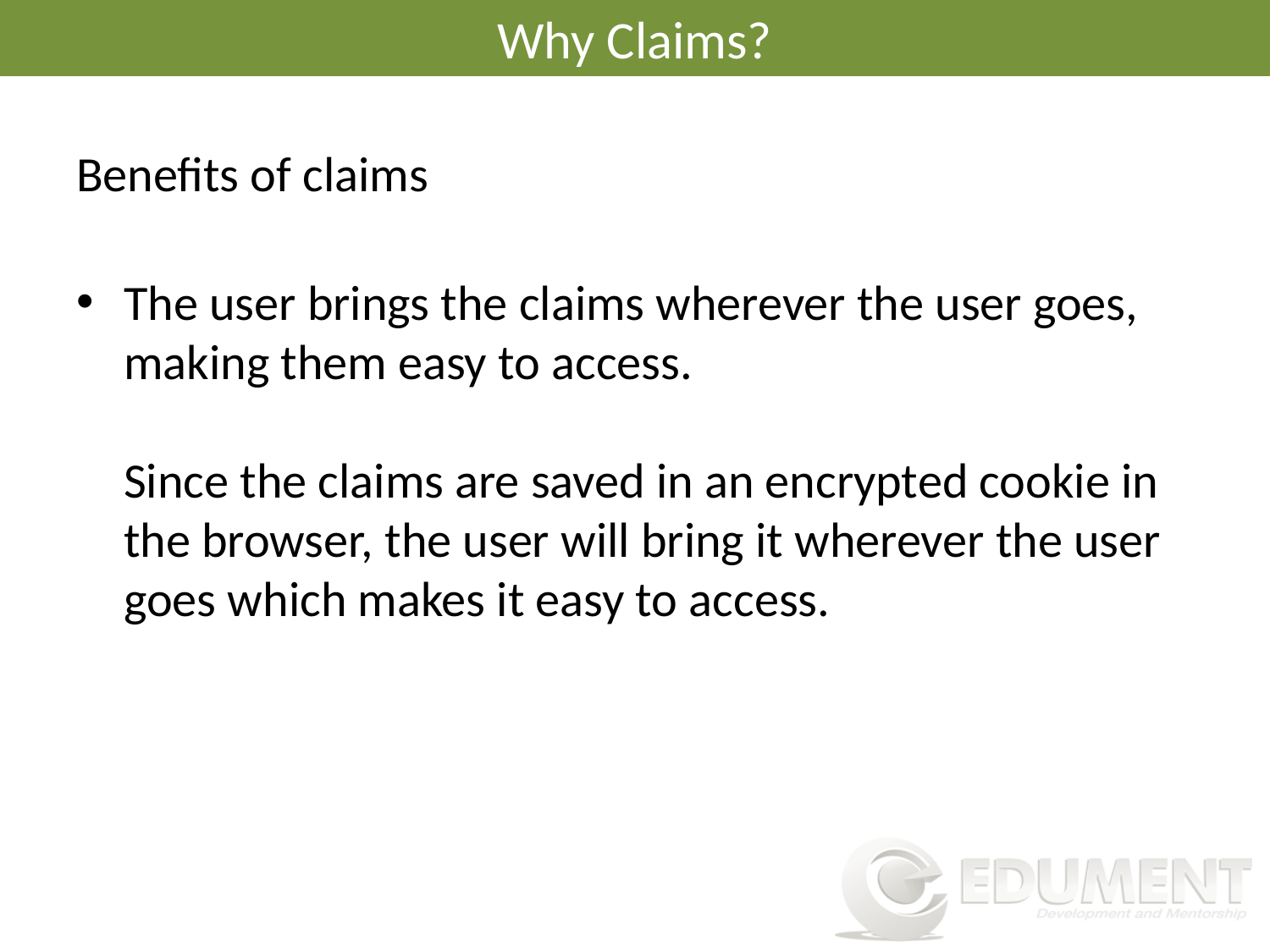

# Why Claims?
Benefits of claims
The user brings the claims wherever the user goes, making them easy to access.
Since the claims are saved in an encrypted cookie in the browser, the user will bring it wherever the user goes which makes it easy to access.